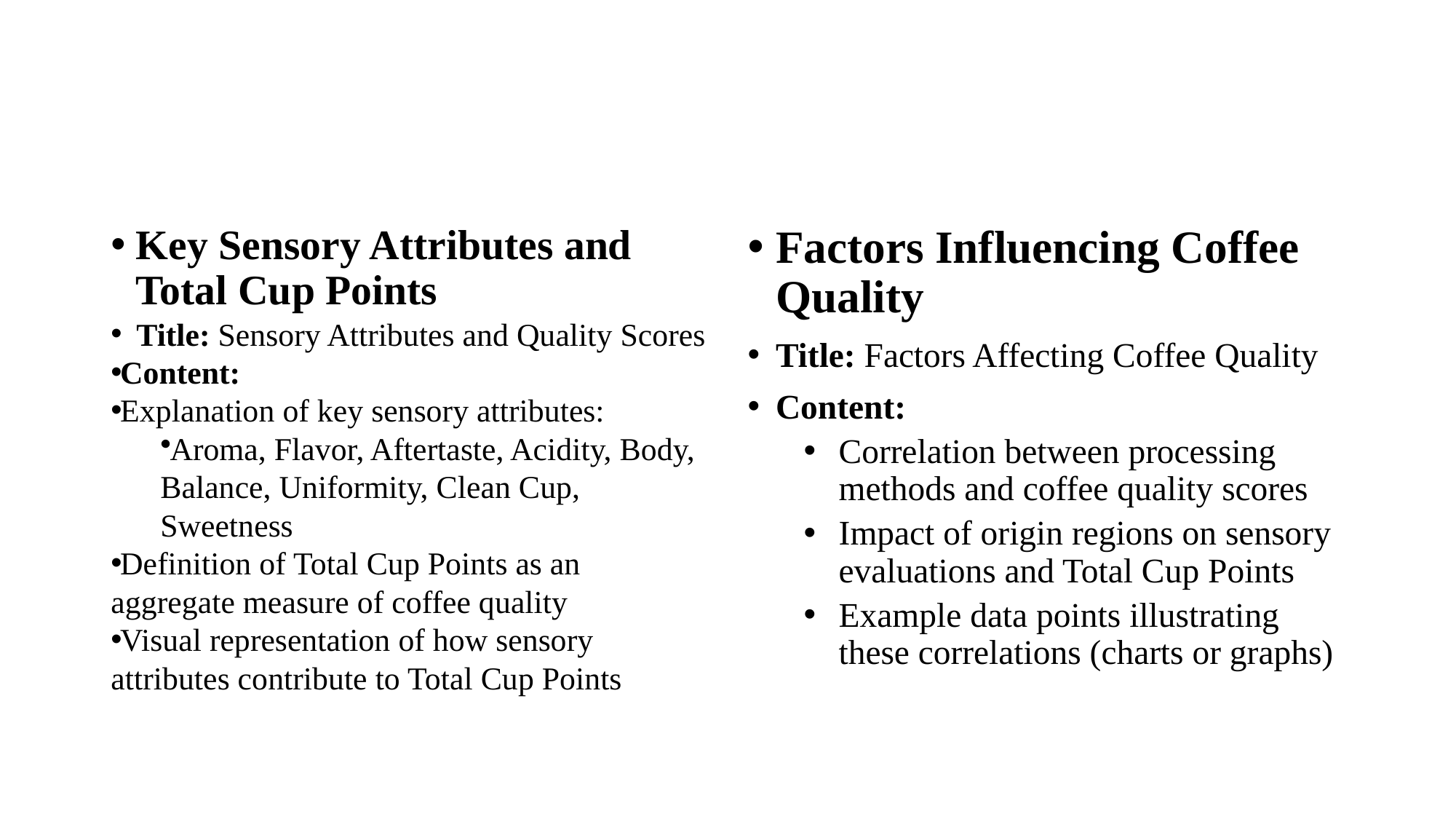

Key Sensory Attributes and Total Cup Points
  Title: Sensory Attributes and Quality Scores
Content:
Explanation of key sensory attributes:
Aroma, Flavor, Aftertaste, Acidity, Body, Balance, Uniformity, Clean Cup, Sweetness
Definition of Total Cup Points as an aggregate measure of coffee quality
Visual representation of how sensory attributes contribute to Total Cup Points

Factors Influencing Coffee Quality
Title: Factors Affecting Coffee Quality
Content:
Correlation between processing methods and coffee quality scores
Impact of origin regions on sensory evaluations and Total Cup Points
Example data points illustrating these correlations (charts or graphs)